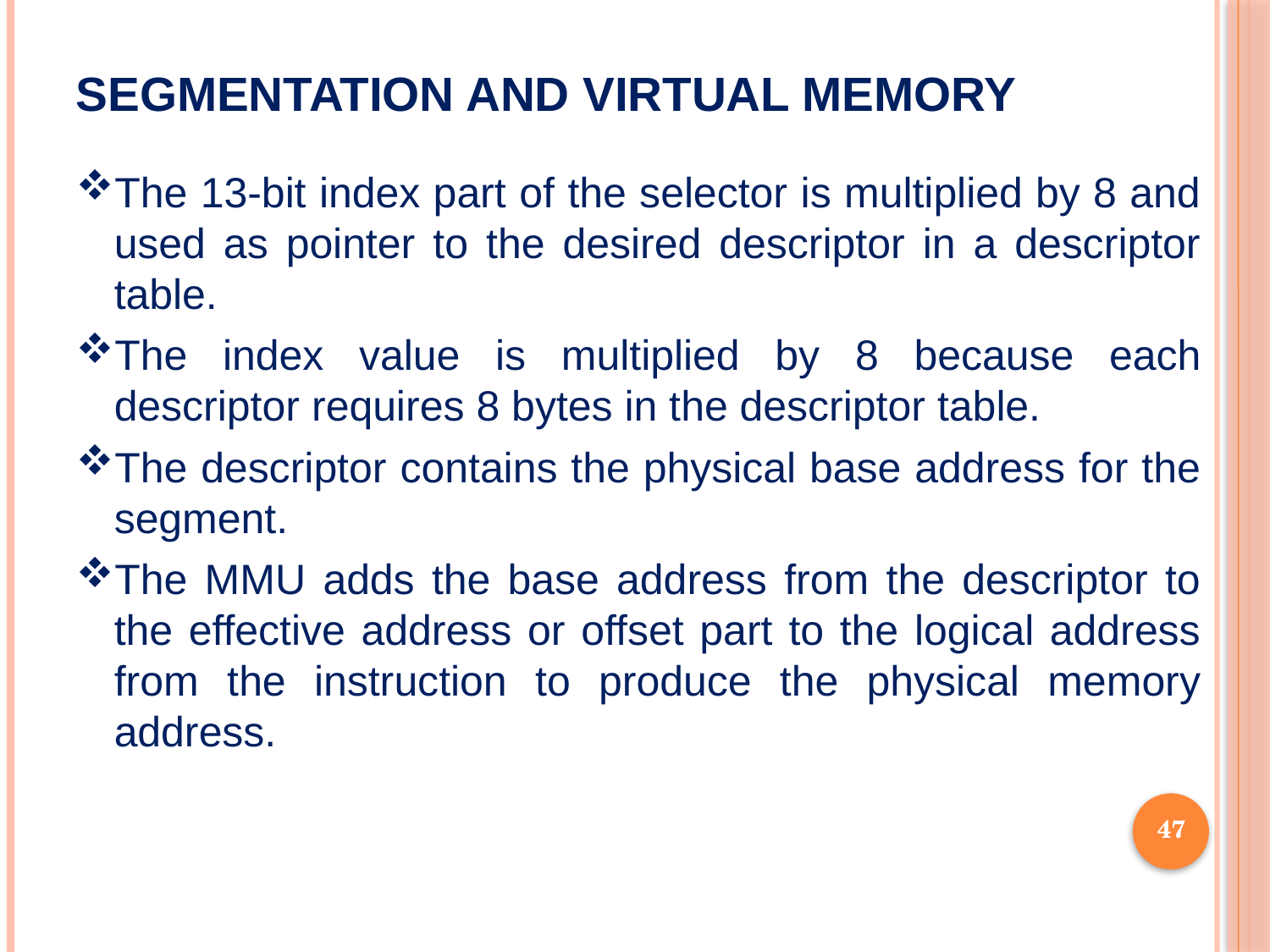

# Segmentation and virtual memory
The 13-bit index part of the selector is multiplied by 8 and used as pointer to the desired descriptor in a descriptor table.
The index value is multiplied by 8 because each descriptor requires 8 bytes in the descriptor table.
The descriptor contains the physical base address for the segment.
The MMU adds the base address from the descriptor to the effective address or offset part to the logical address from the instruction to produce the physical memory address.
47